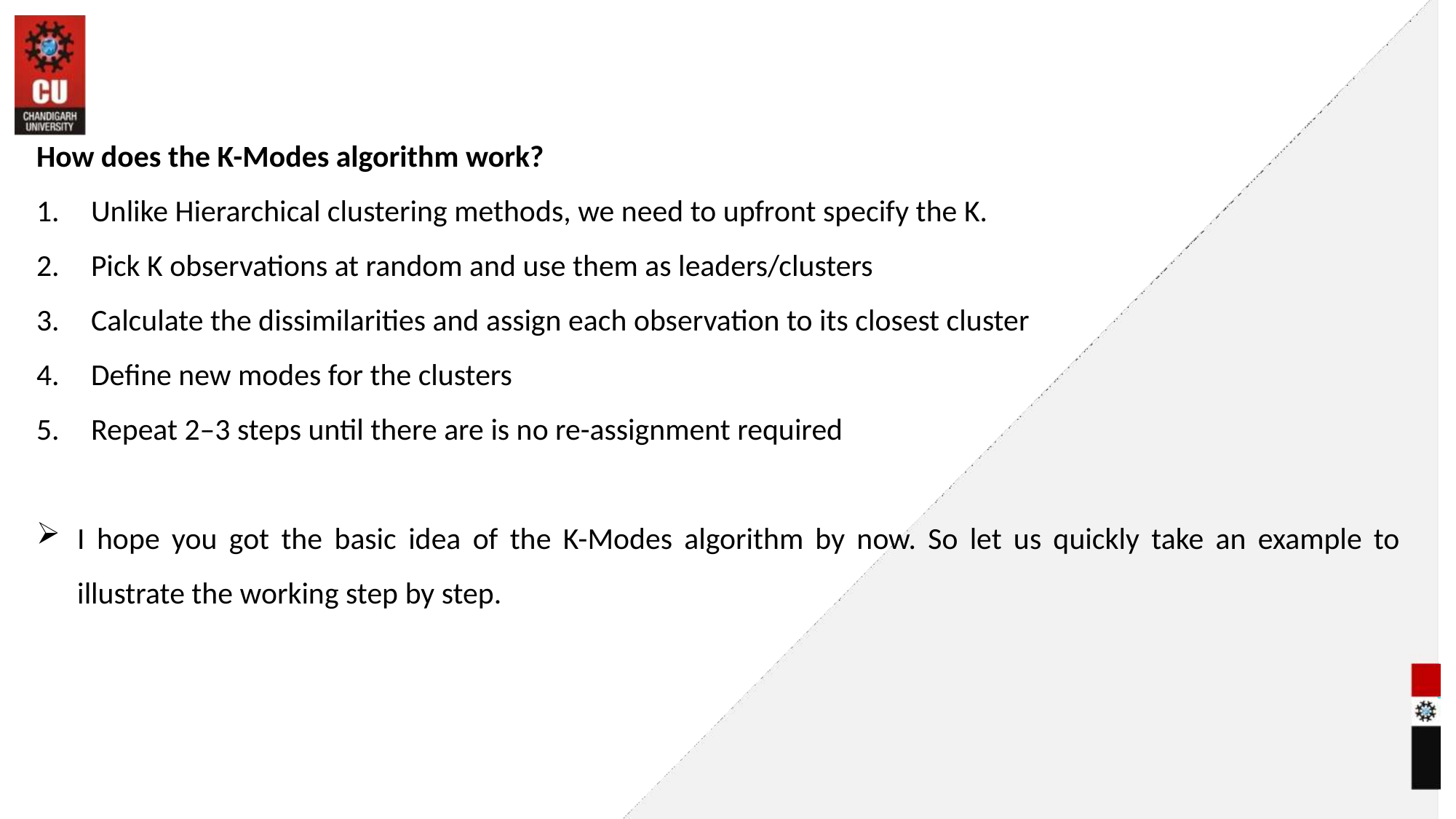

#
How does the K-Modes algorithm work?
Unlike Hierarchical clustering methods, we need to upfront specify the K.
Pick K observations at random and use them as leaders/clusters
Calculate the dissimilarities and assign each observation to its closest cluster
Define new modes for the clusters
Repeat 2–3 steps until there are is no re-assignment required

I hope you got the basic idea of the K-Modes algorithm by now. So let us quickly take an example to illustrate the working step by step.